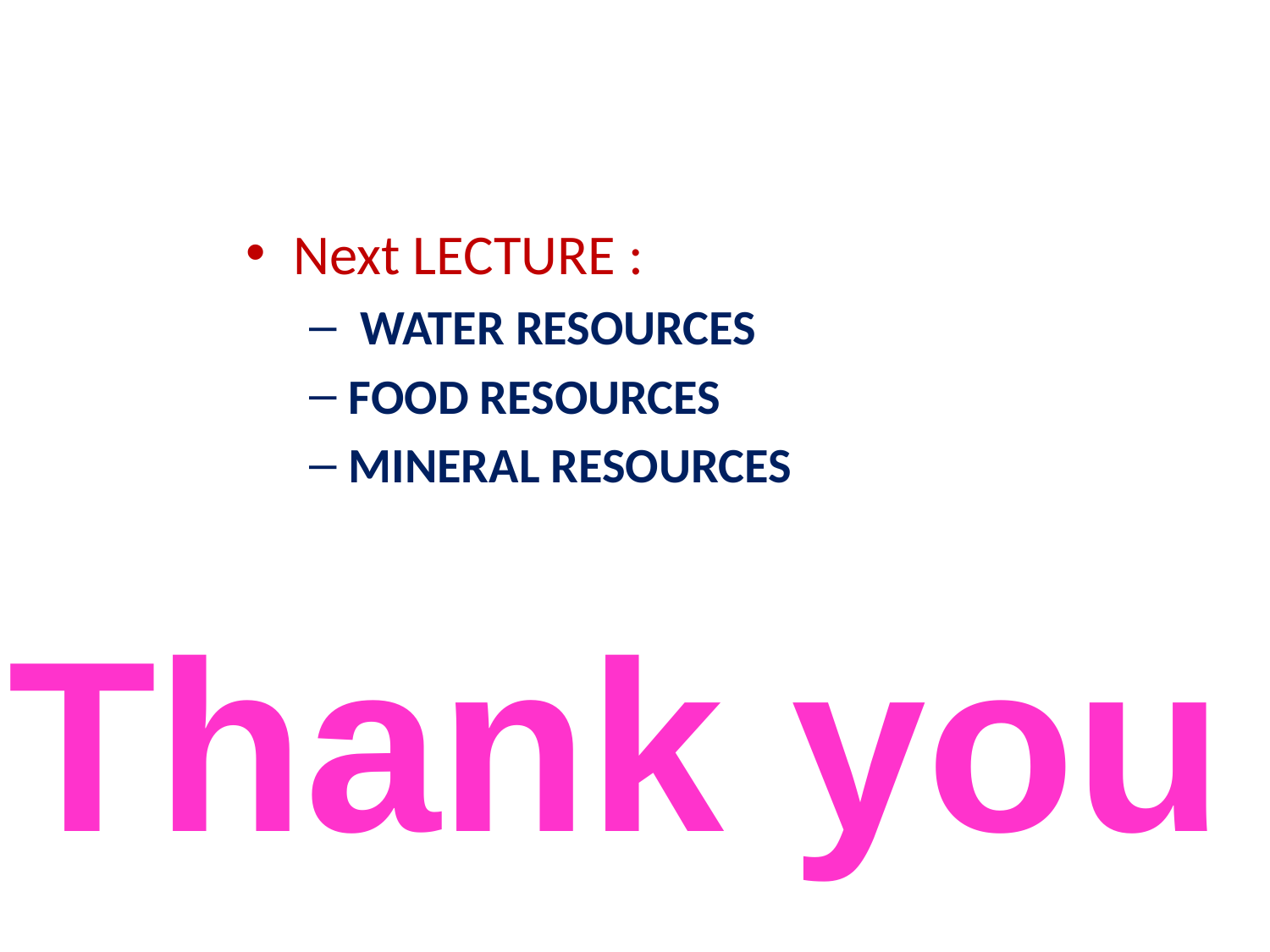

Next LECTURE :
 WATER RESOURCES
FOOD RESOURCES
MINERAL RESOURCES
Thank you